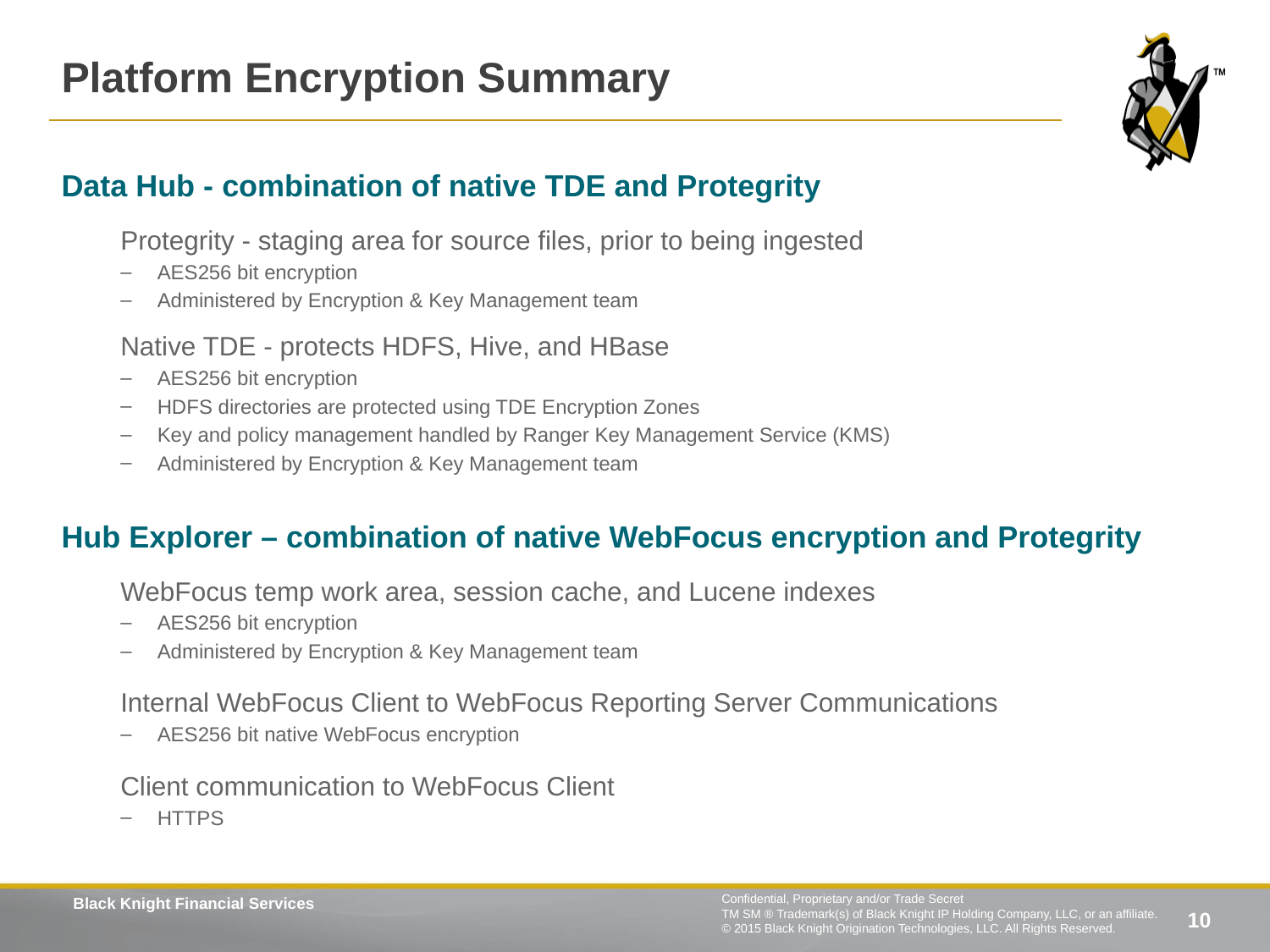

# Platform Encryption Summary
Data Hub - combination of native TDE and Protegrity
Protegrity - staging area for source files, prior to being ingested
AES256 bit encryption
Administered by Encryption & Key Management team
Native TDE - protects HDFS, Hive, and HBase
AES256 bit encryption
HDFS directories are protected using TDE Encryption Zones
Key and policy management handled by Ranger Key Management Service (KMS)
Administered by Encryption & Key Management team

Hub Explorer – combination of native WebFocus encryption and Protegrity
WebFocus temp work area, session cache, and Lucene indexes
AES256 bit encryption
Administered by Encryption & Key Management team

Internal WebFocus Client to WebFocus Reporting Server Communications
AES256 bit native WebFocus encryption

Client communication to WebFocus Client
HTTPS